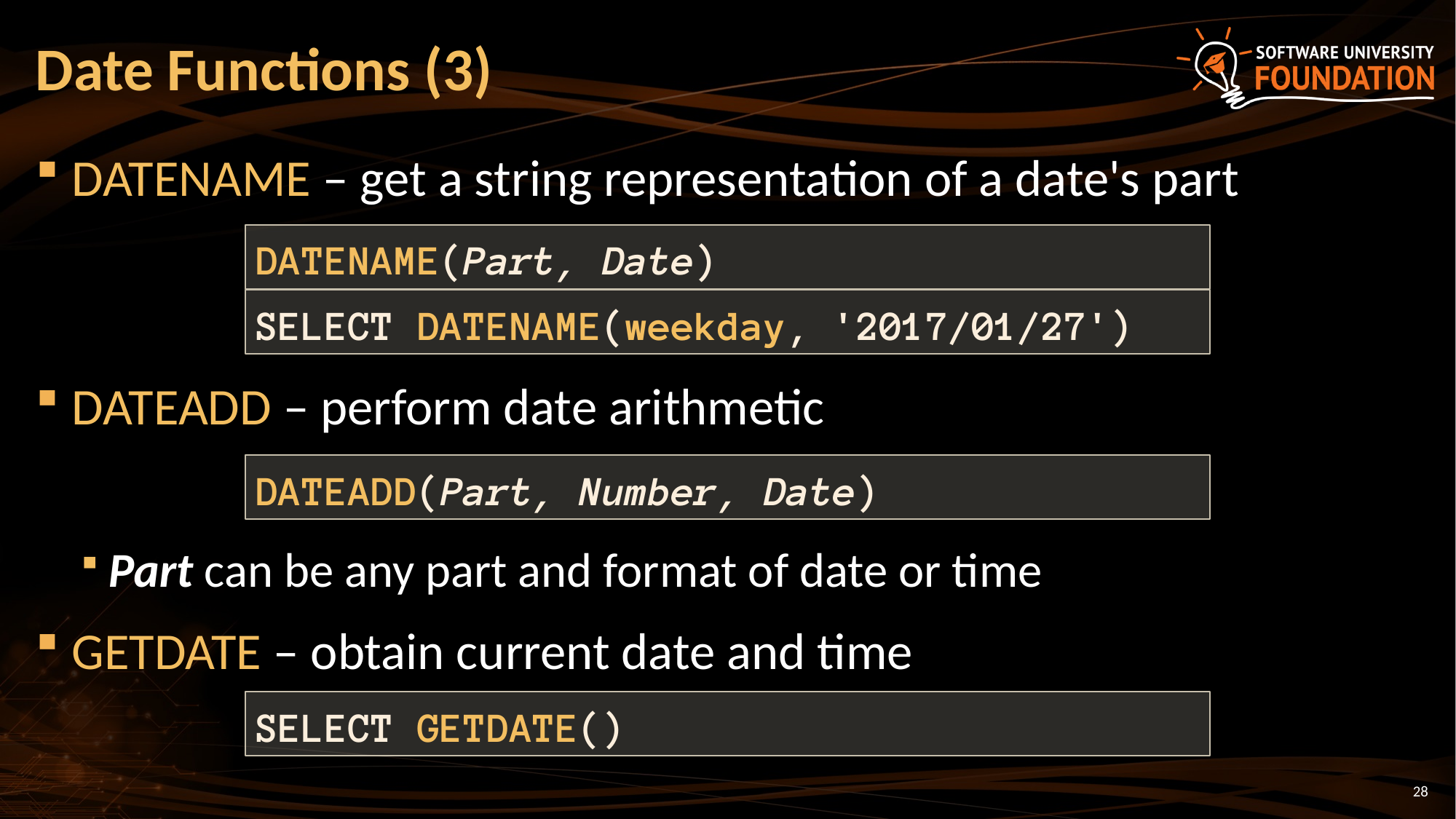

# Date Functions (3)
DATENAME – get a string representation of a date's part
DATEADD – perform date arithmetic
Part can be any part and format of date or time
GETDATE – obtain current date and time
DATENAME(Part, Date)
SELECT DATENAME(weekday, '2017/01/27')
DATEADD(Part, Number, Date)
SELECT GETDATE()
28